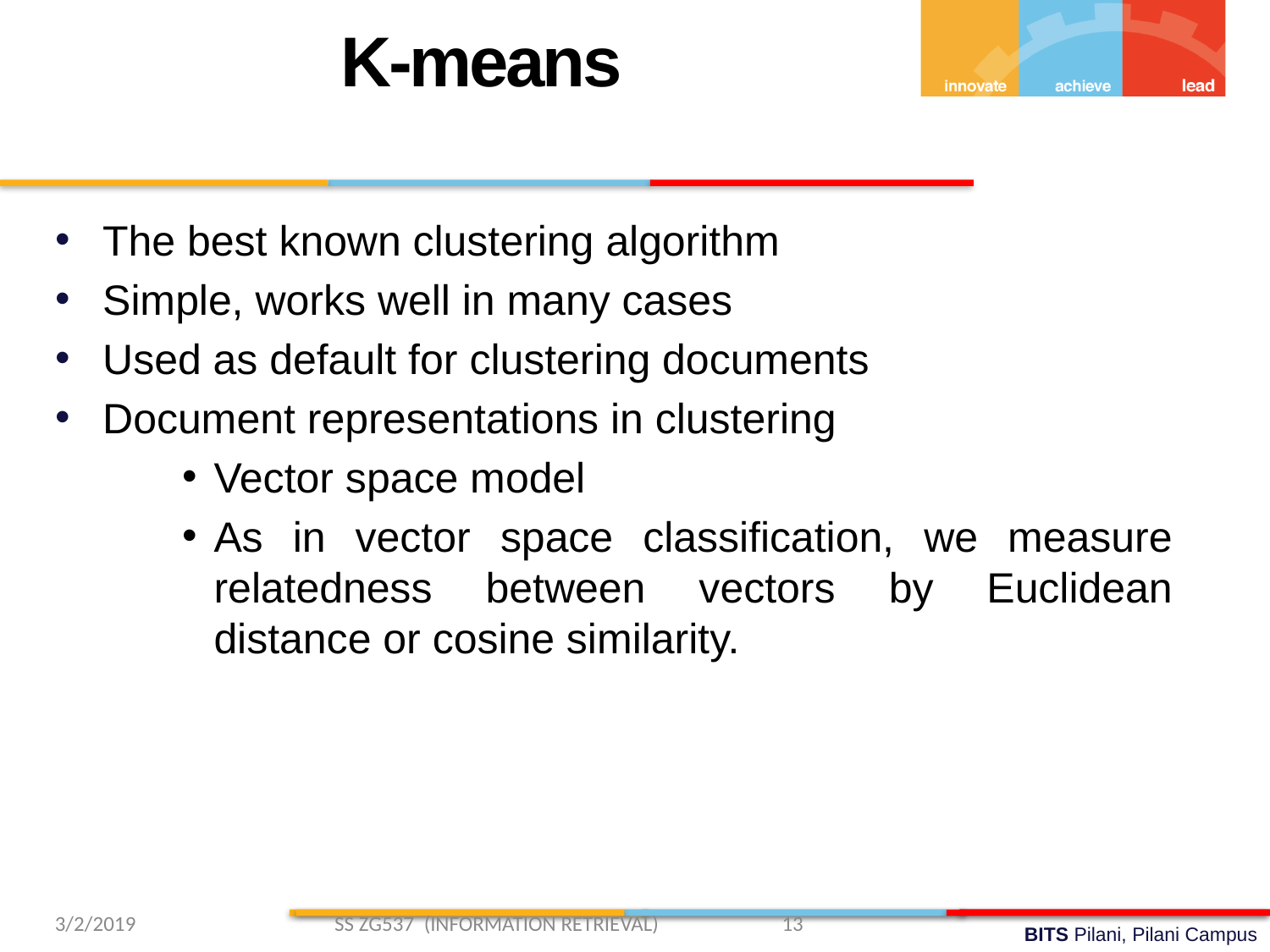

K-means

The best known clustering algorithm
Simple, works well in many cases
Used as default for clustering documents
Document representations in clustering
Vector space model
As in vector space classification, we measure relatedness between vectors by Euclidean distance or cosine similarity.
3/2/2019                                         SS ZG537  (INFORMATION RETRIEVAL)                         13